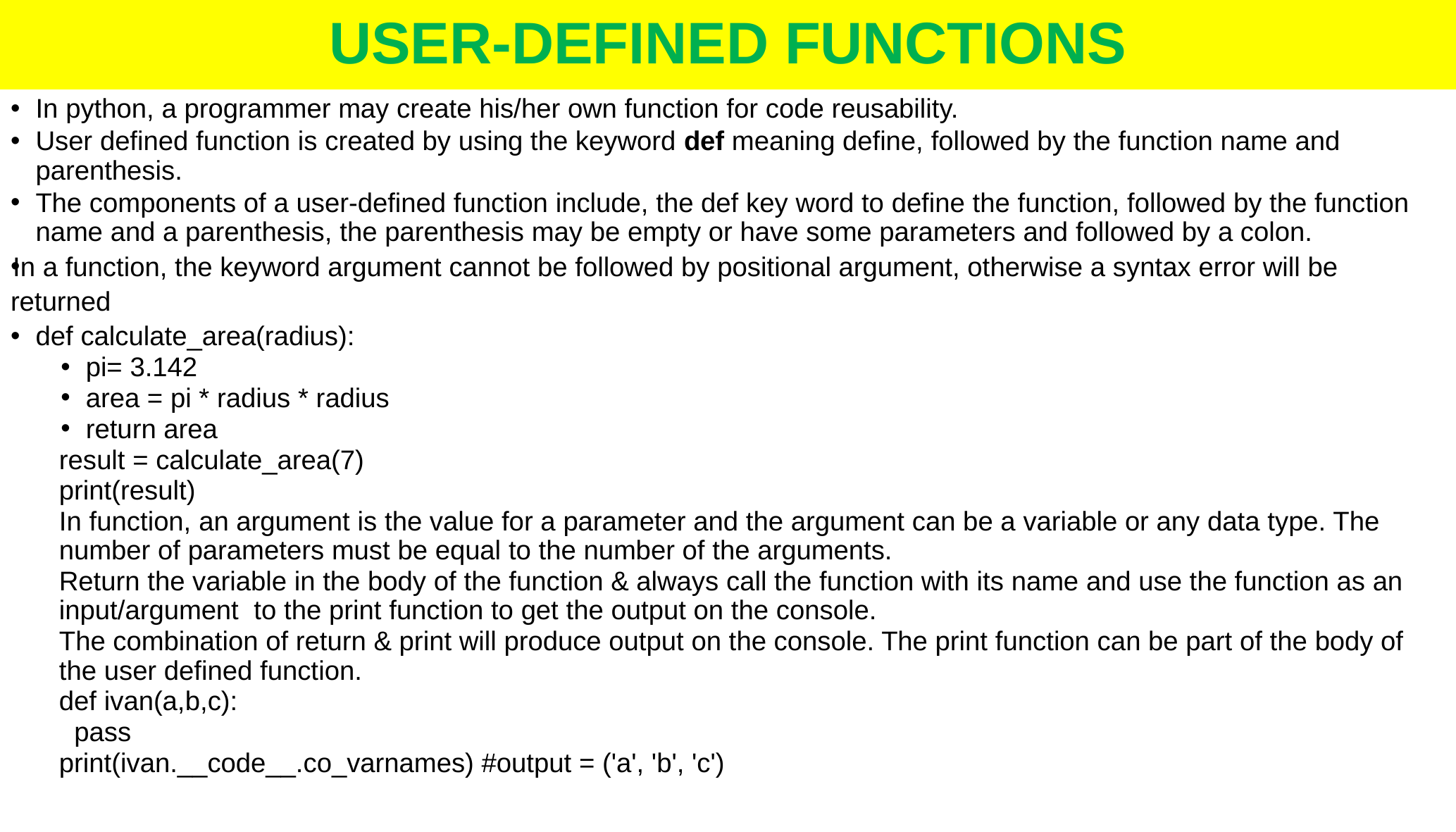

# USER-DEFINED FUNCTIONS
In python, a programmer may create his/her own function for code reusability.
User defined function is created by using the keyword def meaning define, followed by the function name and parenthesis.
The components of a user-defined function include, the def key word to define the function, followed by the function name and a parenthesis, the parenthesis may be empty or have some parameters and followed by a colon.
In a function, the keyword argument cannot be followed by positional argument, otherwise a syntax error will be returned
def calculate_area(radius):
pi= 3.142
area = pi * radius * radius
return area
result = calculate_area(7)
print(result)
In function, an argument is the value for a parameter and the argument can be a variable or any data type. The number of parameters must be equal to the number of the arguments.
Return the variable in the body of the function & always call the function with its name and use the function as an input/argument  to the print function to get the output on the console.
The combination of return & print will produce output on the console. The print function can be part of the body of the user defined function.
def ivan(a,b,c):
  pass
print(ivan.__code__.co_varnames) #output = ('a', 'b', 'c')